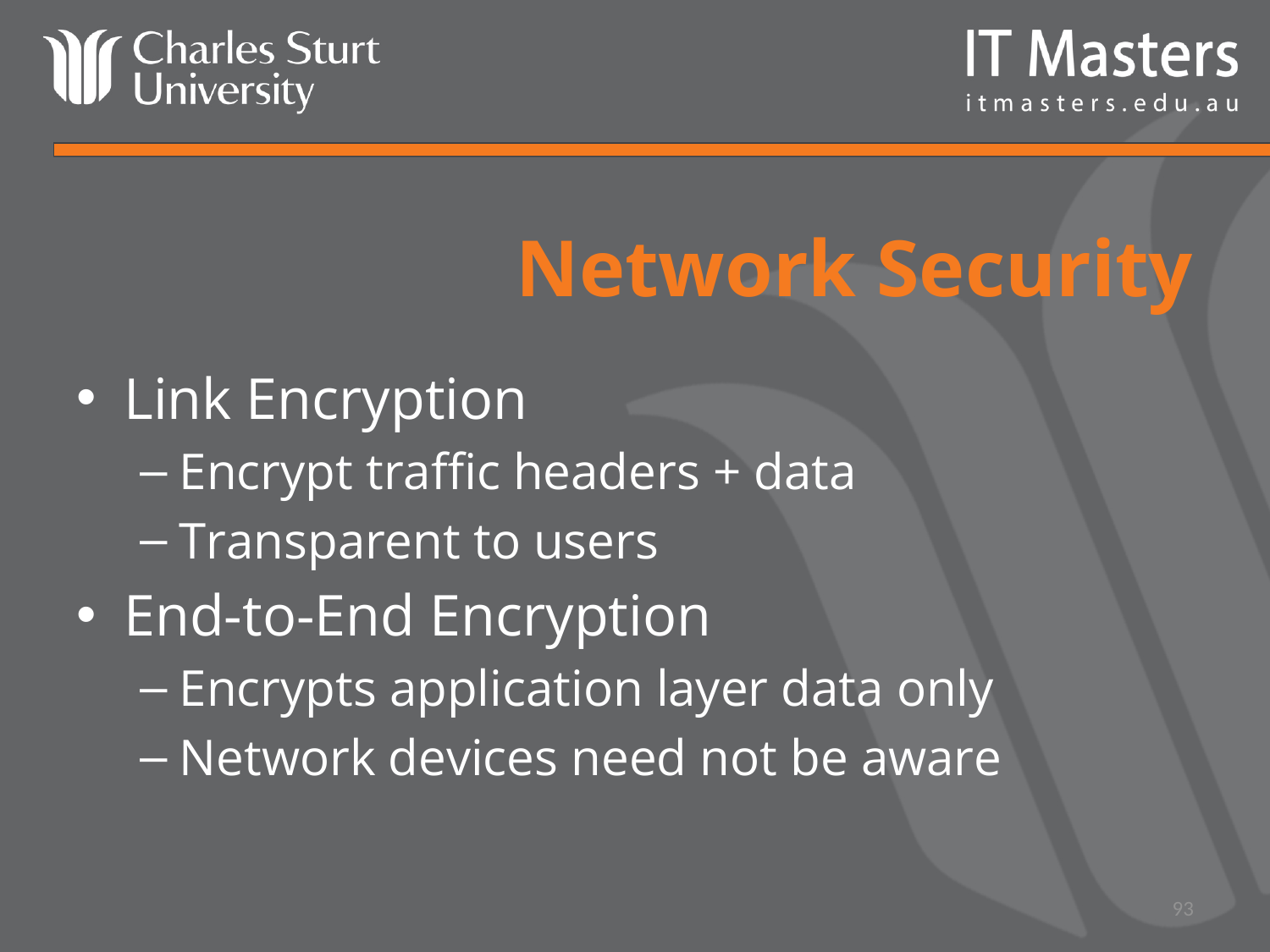

# Network Security
Link Encryption
Encrypt traffic headers + data
Transparent to users
End-to-End Encryption
Encrypts application layer data only
Network devices need not be aware

93